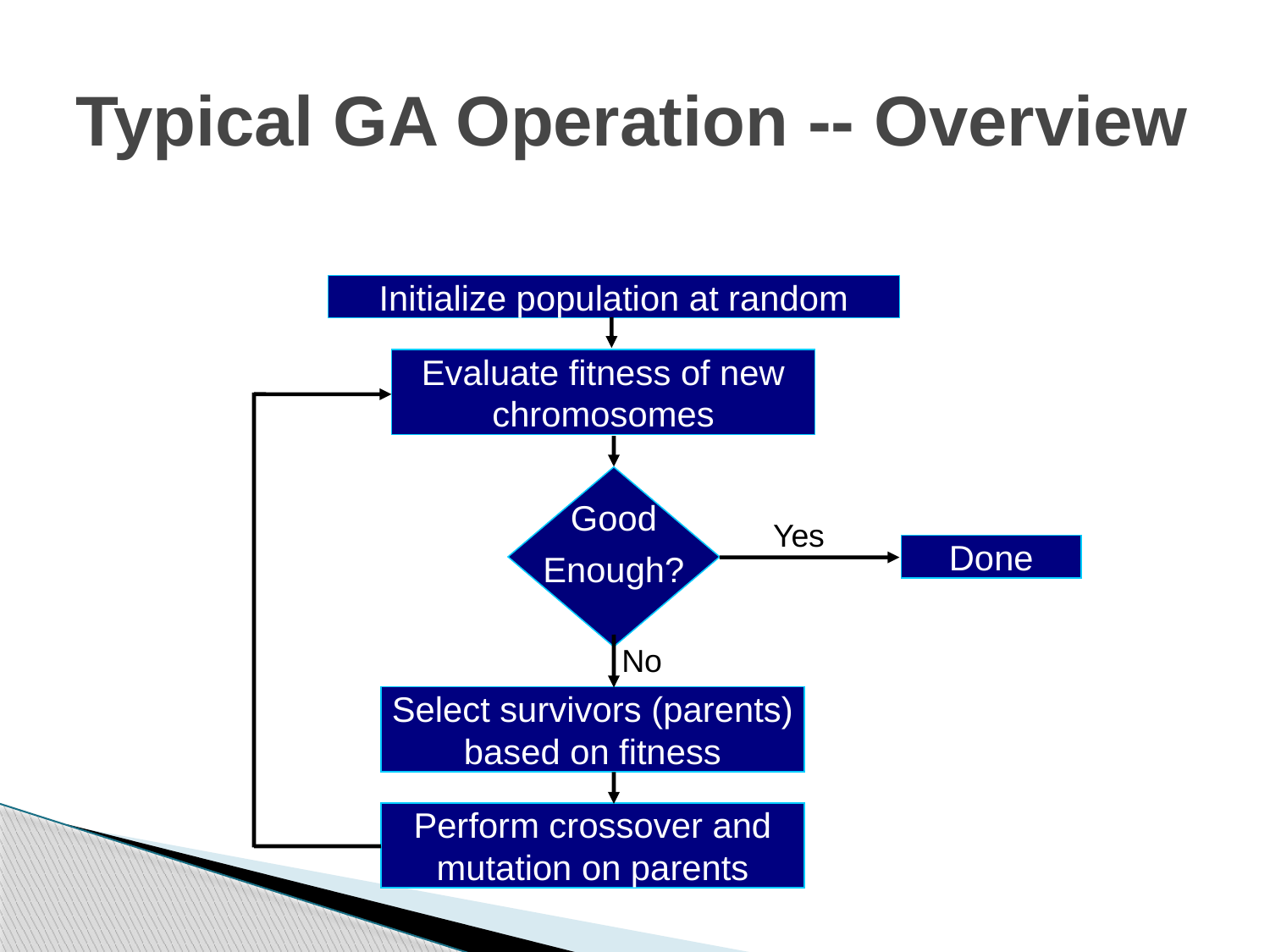

# Typical GA Operation -- Overview
Initialize population at random

Evaluate fitness of new chromosomes

Good
Enough?
Yes
Done

No

Select survivors (parents) based on fitness

Perform crossover and mutation on parents